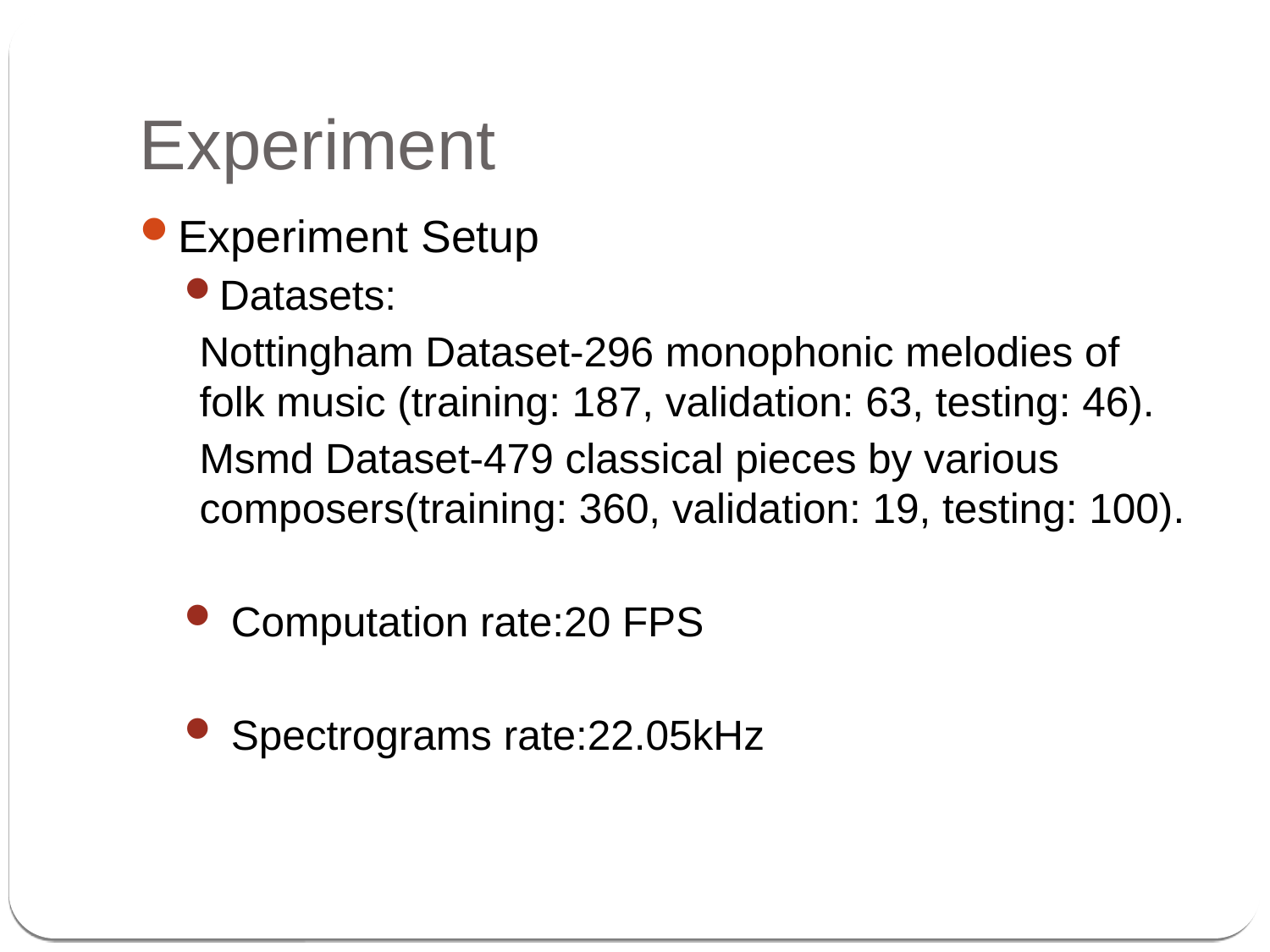

Experiment
Experiment Setup
Datasets:
Nottingham Dataset-296 monophonic melodies of folk music (training: 187, validation: 63, testing: 46).
Msmd Dataset-479 classical pieces by various composers(training: 360, validation: 19, testing: 100).

 Computation rate:20 FPS

 Spectrograms rate:22.05kHz